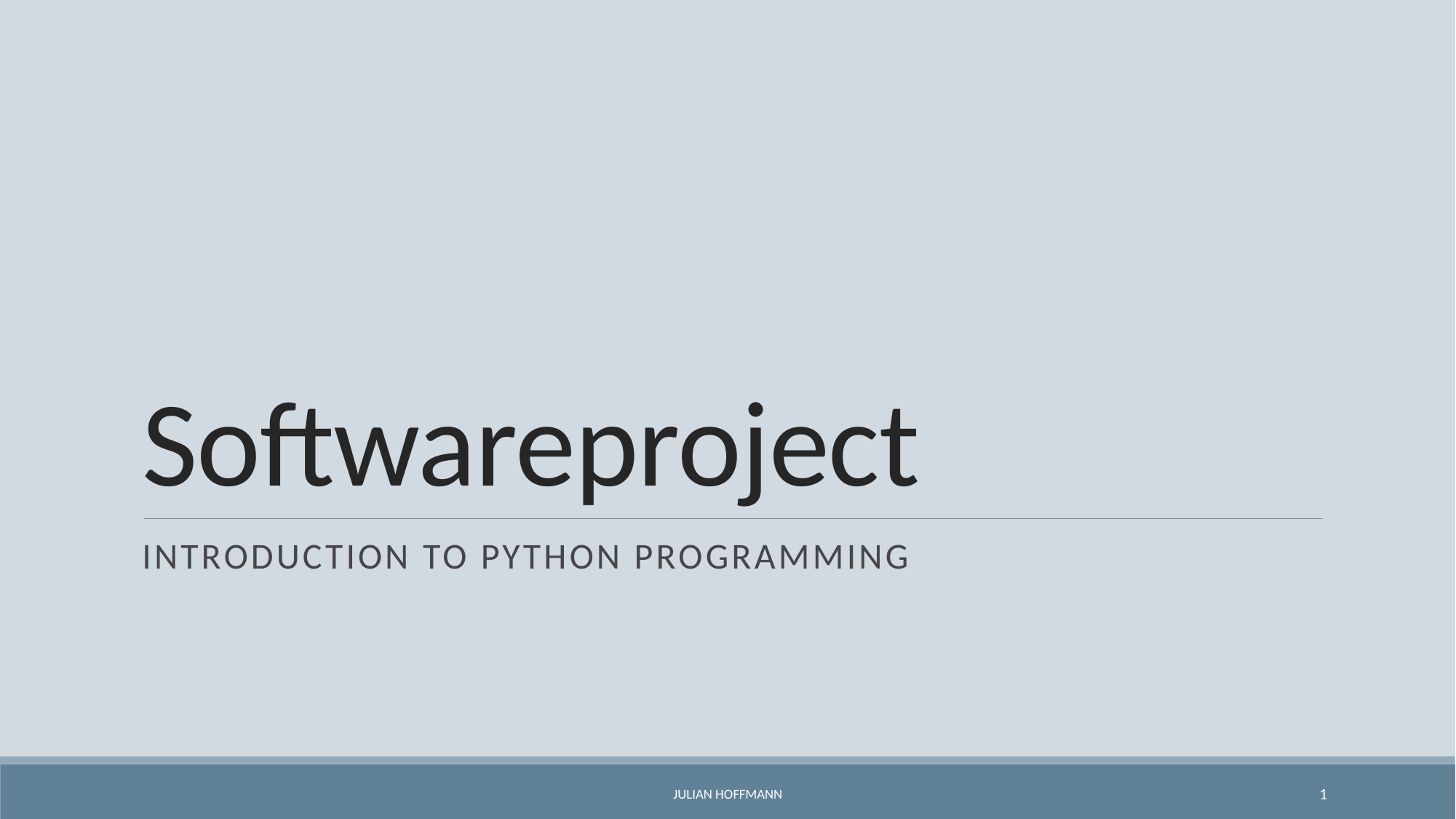

# Softwareproject
Introduction to Python Programming
Julian Hoffmann
1